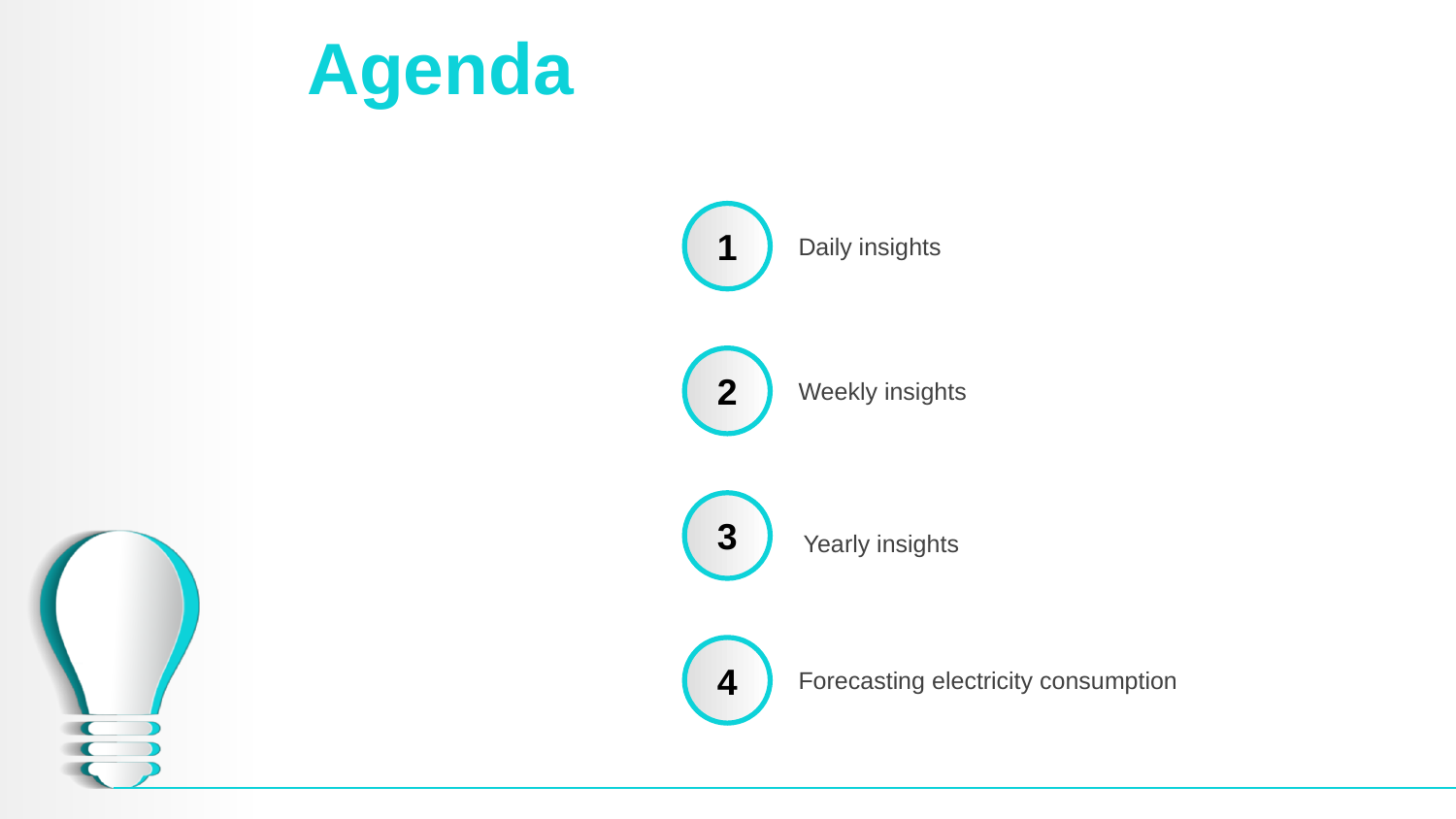

# Agenda

1
Daily insights

2
Weekly insights

3
 Yearly insights

4
Forecasting electricity consumption